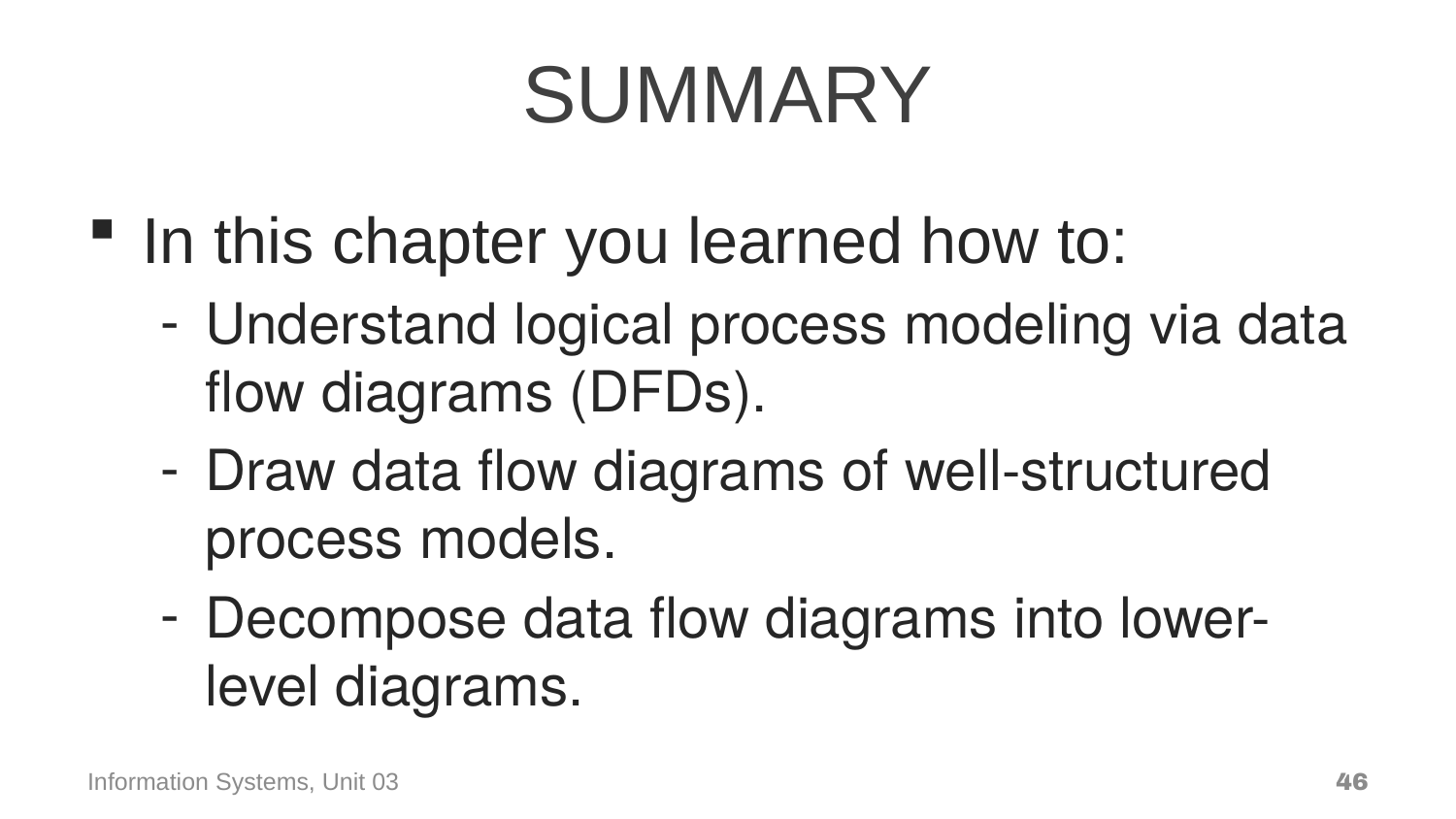

# Summary
In this chapter you learned how to:
Understand logical process modeling via data flow diagrams (DFDs).
Draw data flow diagrams of well-structured process models.
Decompose data flow diagrams into lower-level diagrams.
Information Systems, Unit 03
46